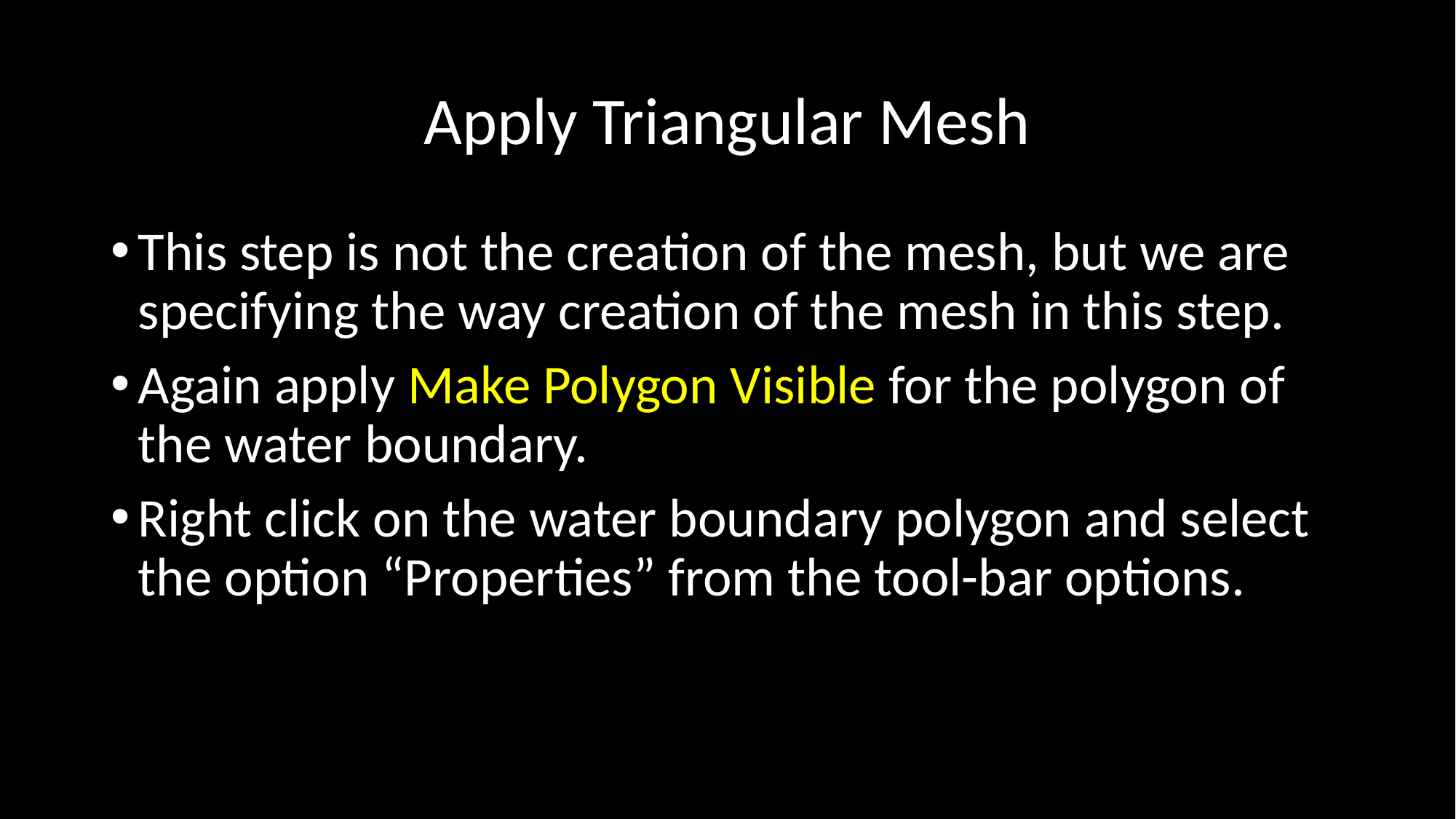

# Apply Triangular Mesh
This step is not the creation of the mesh, but we are specifying the way creation of the mesh in this step.
Again apply Make Polygon Visible for the polygon of the water boundary.
Right click on the water boundary polygon and select the option “Properties” from the tool-bar options.